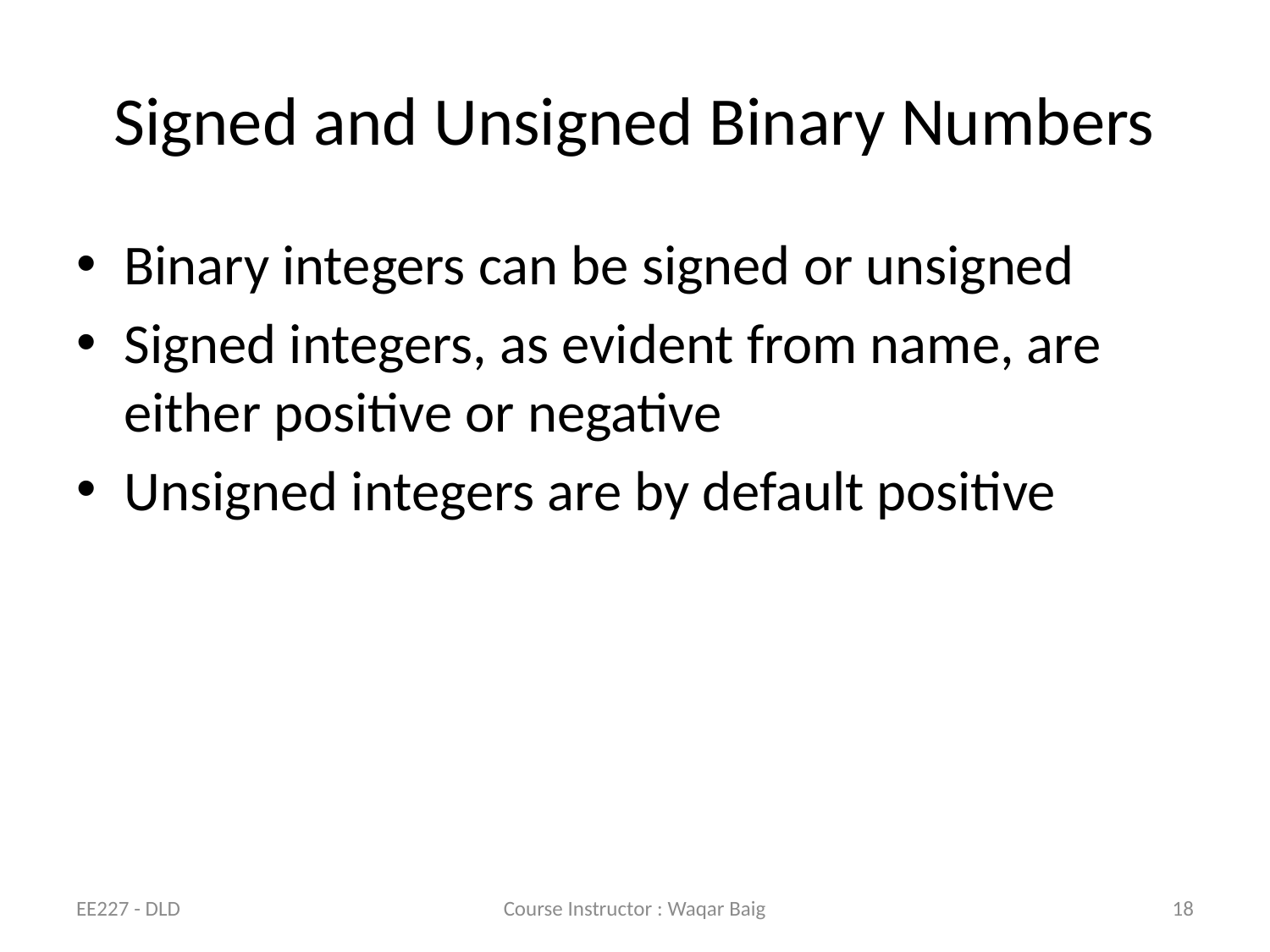

# Signed and Unsigned Binary Numbers
Binary integers can be signed or unsigned
Signed integers, as evident from name, are either positive or negative
Unsigned integers are by default positive

EE227 - DLD
Course Instructor : Waqar Baig
18